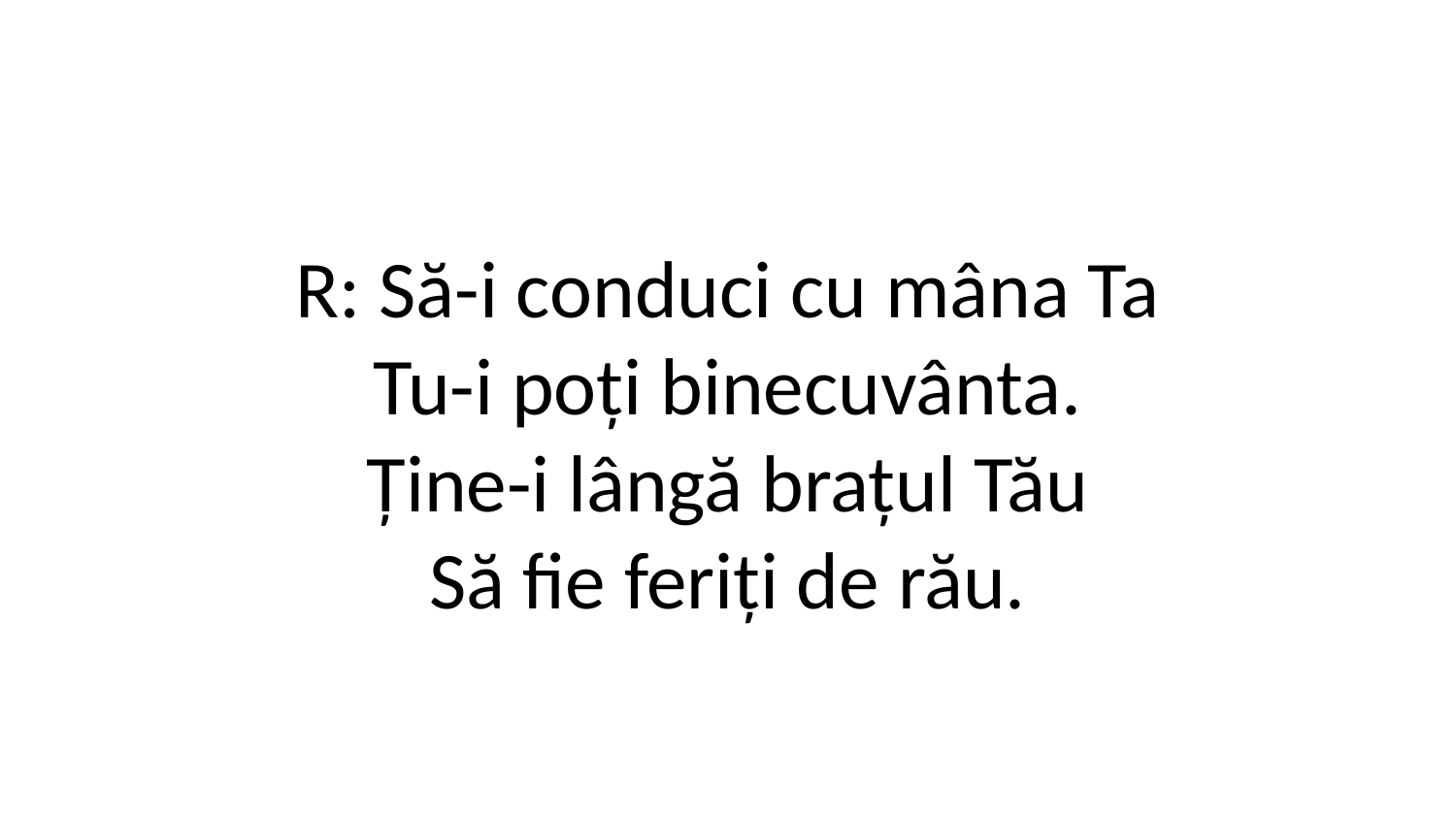

R: Să-i conduci cu mâna Ta
Tu-i poți binecuvânta.
Ține-i lângă brațul Tău
Să fie feriți de rău.